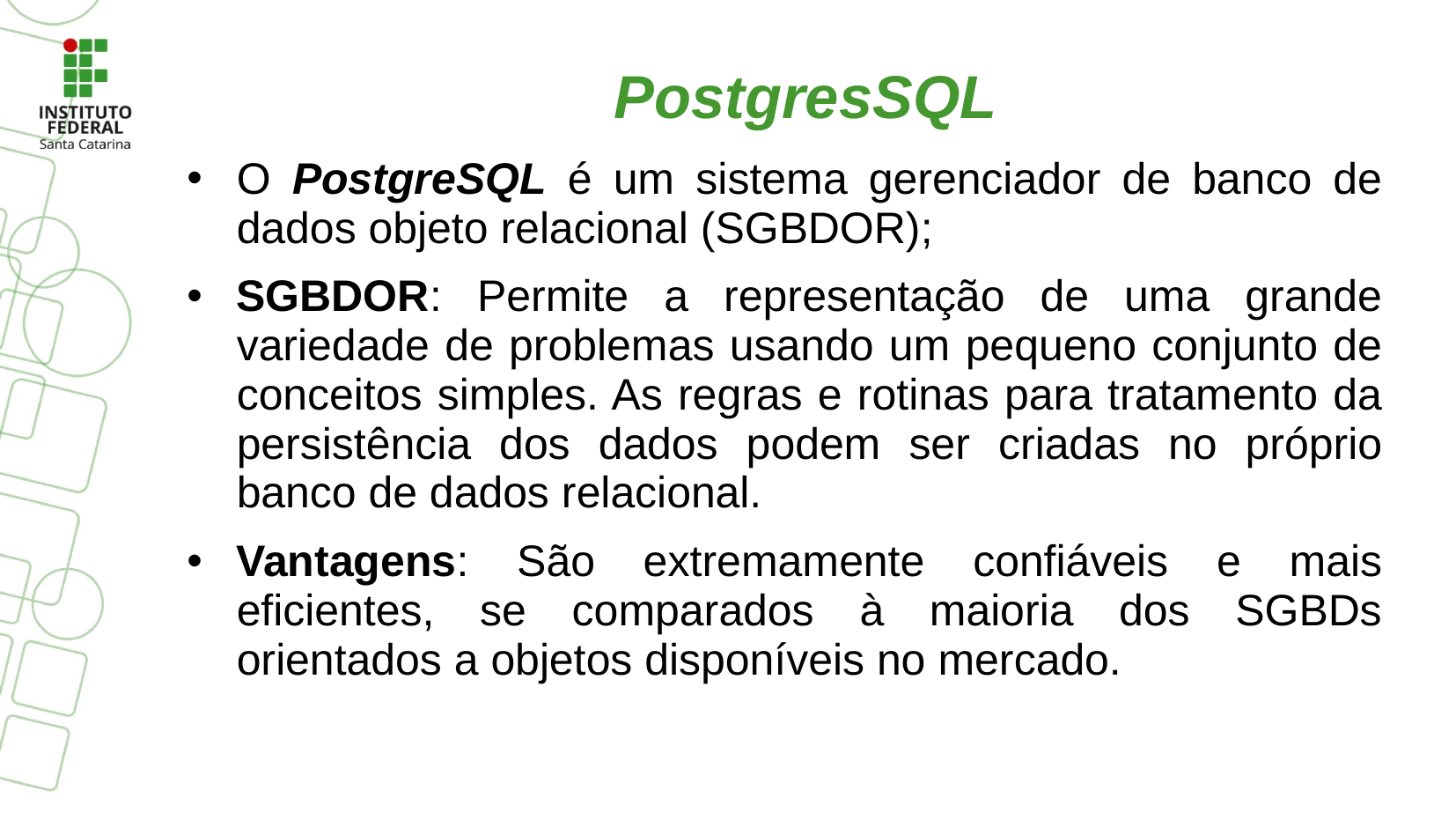

# PostgresSQL
O PostgreSQL é um sistema gerenciador de banco de dados objeto relacional (SGBDOR);
SGBDOR: Permite a representação de uma grande variedade de problemas usando um pequeno conjunto de conceitos simples. As regras e rotinas para tratamento da persistência dos dados podem ser criadas no próprio banco de dados relacional.
Vantagens: São extremamente confiáveis e mais eficientes, se comparados à maioria dos SGBDs orientados a objetos disponíveis no mercado.